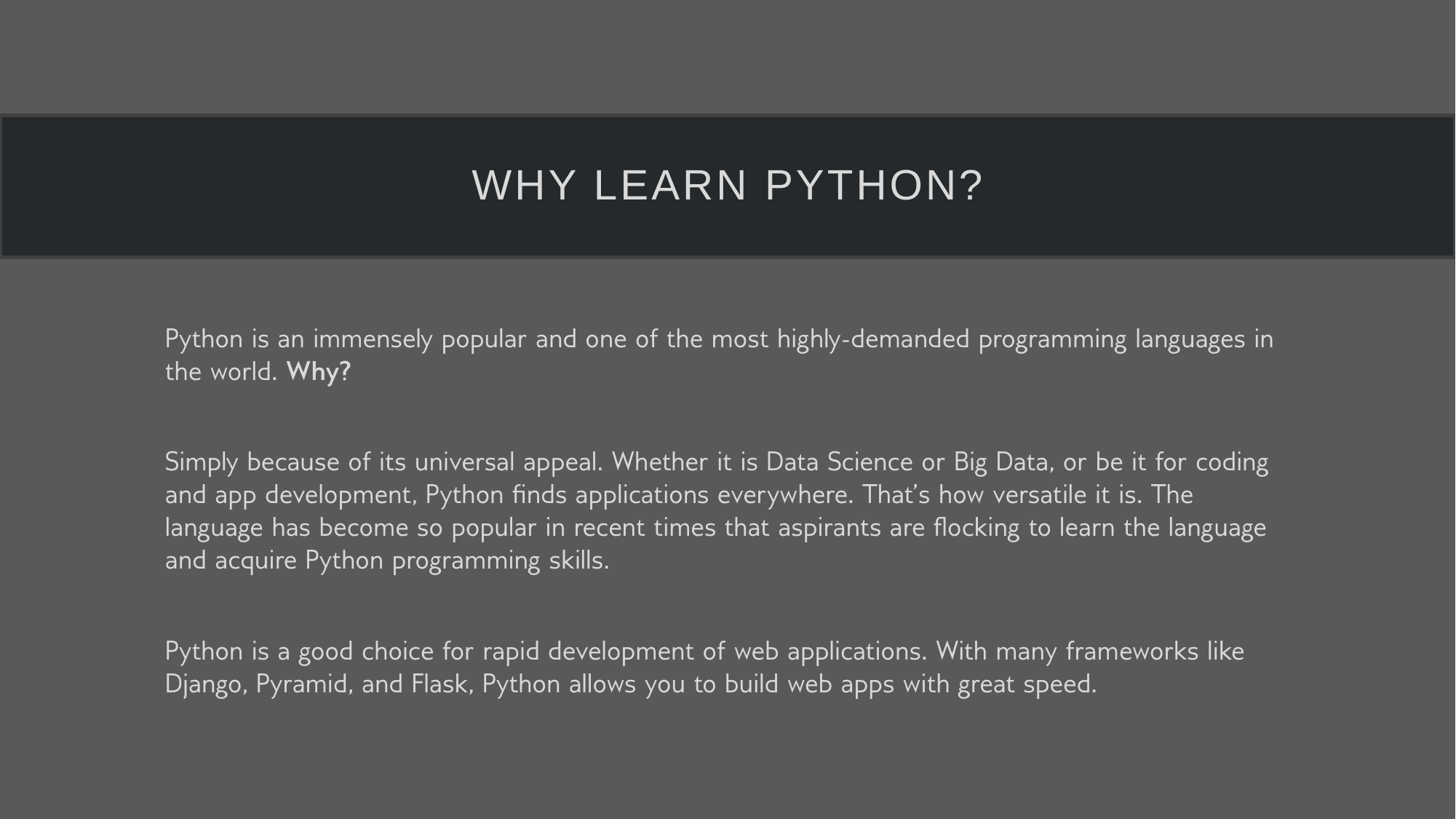

# Why learn python?
Python is an immensely popular and one of the most highly-demanded programming languages in the world. Why?

Simply because of its universal appeal. Whether it is Data Science or Big Data, or be it for coding and app development, Python finds applications everywhere. That’s how versatile it is. The language has become so popular in recent times that aspirants are flocking to learn the language and acquire Python programming skills.

Python is a good choice for rapid development of web applications. With many frameworks like Django, Pyramid, and Flask, Python allows you to build web apps with great speed.